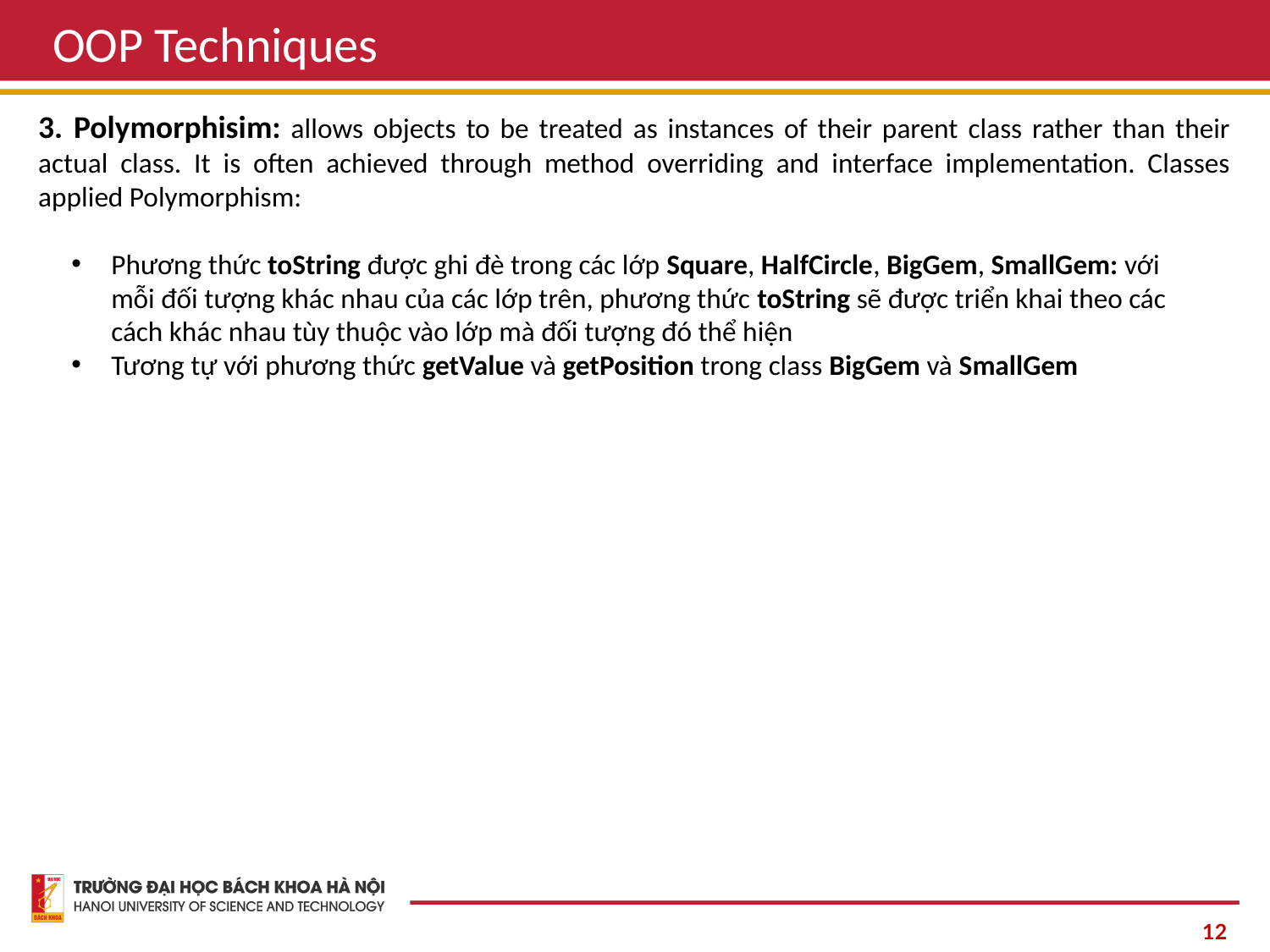

OOP Techniques
3. Polymorphisim: allows objects to be treated as instances of their parent class rather than their actual class. It is often achieved through method overriding and interface implementation. Classes applied Polymorphism:
Phương thức toString được ghi đè trong các lớp Square, HalfCircle, BigGem, SmallGem: với mỗi đối tượng khác nhau của các lớp trên, phương thức toString sẽ được triển khai theo các cách khác nhau tùy thuộc vào lớp mà đối tượng đó thể hiện
Tương tự với phương thức getValue và getPosition trong class BigGem và SmallGem

12